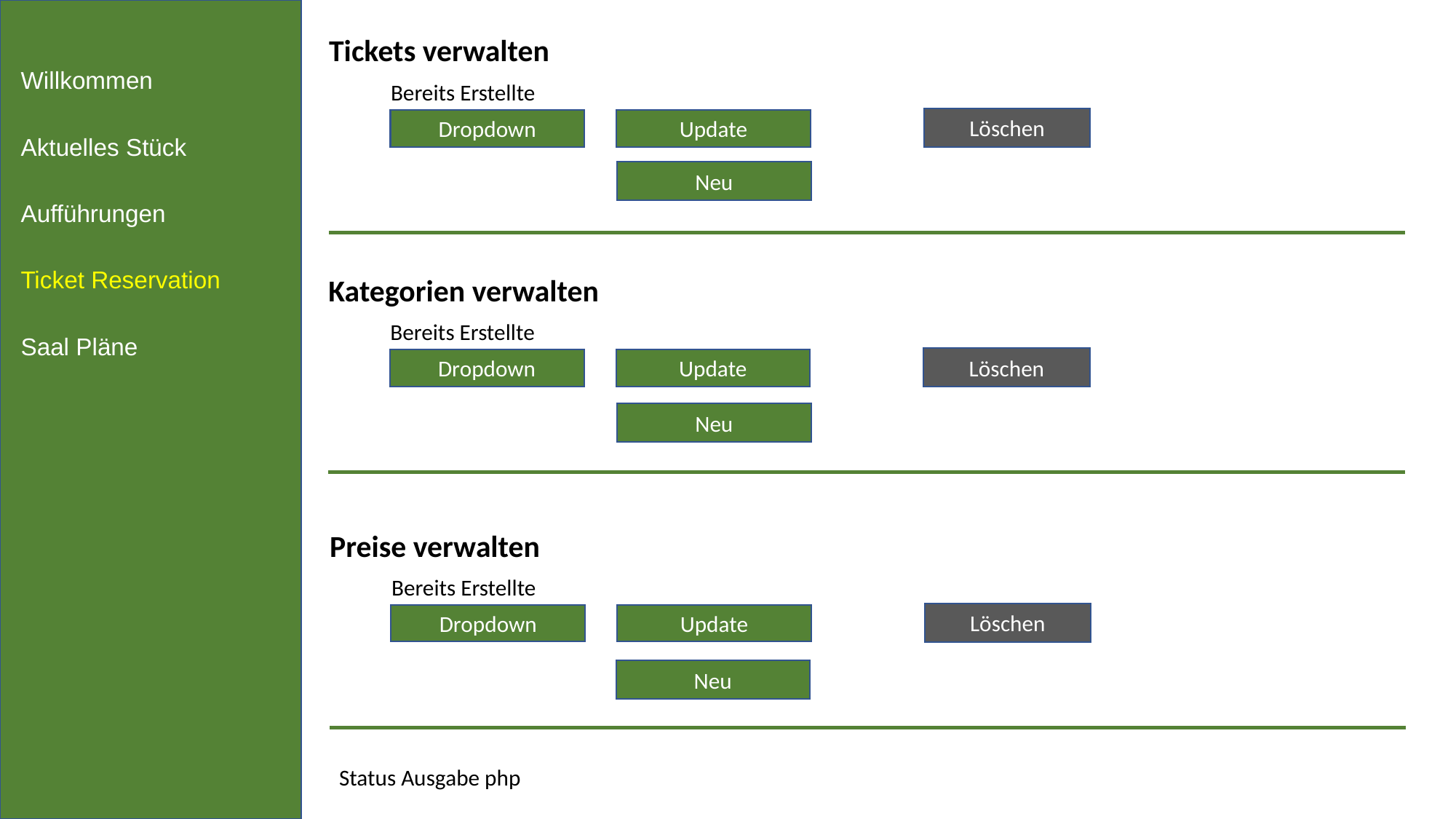

Tickets verwalten
Willkommen

Aktuelles Stück

Aufführungen

Ticket Reservation

Saal Pläne

Bereits Erstellte
Löschen
Dropdown
Update
Neu
Kategorien verwalten
Bereits Erstellte
Löschen
Dropdown
Update
Neu
Preise verwalten
Bereits Erstellte
Löschen
Dropdown
Update
Neu
Status Ausgabe php